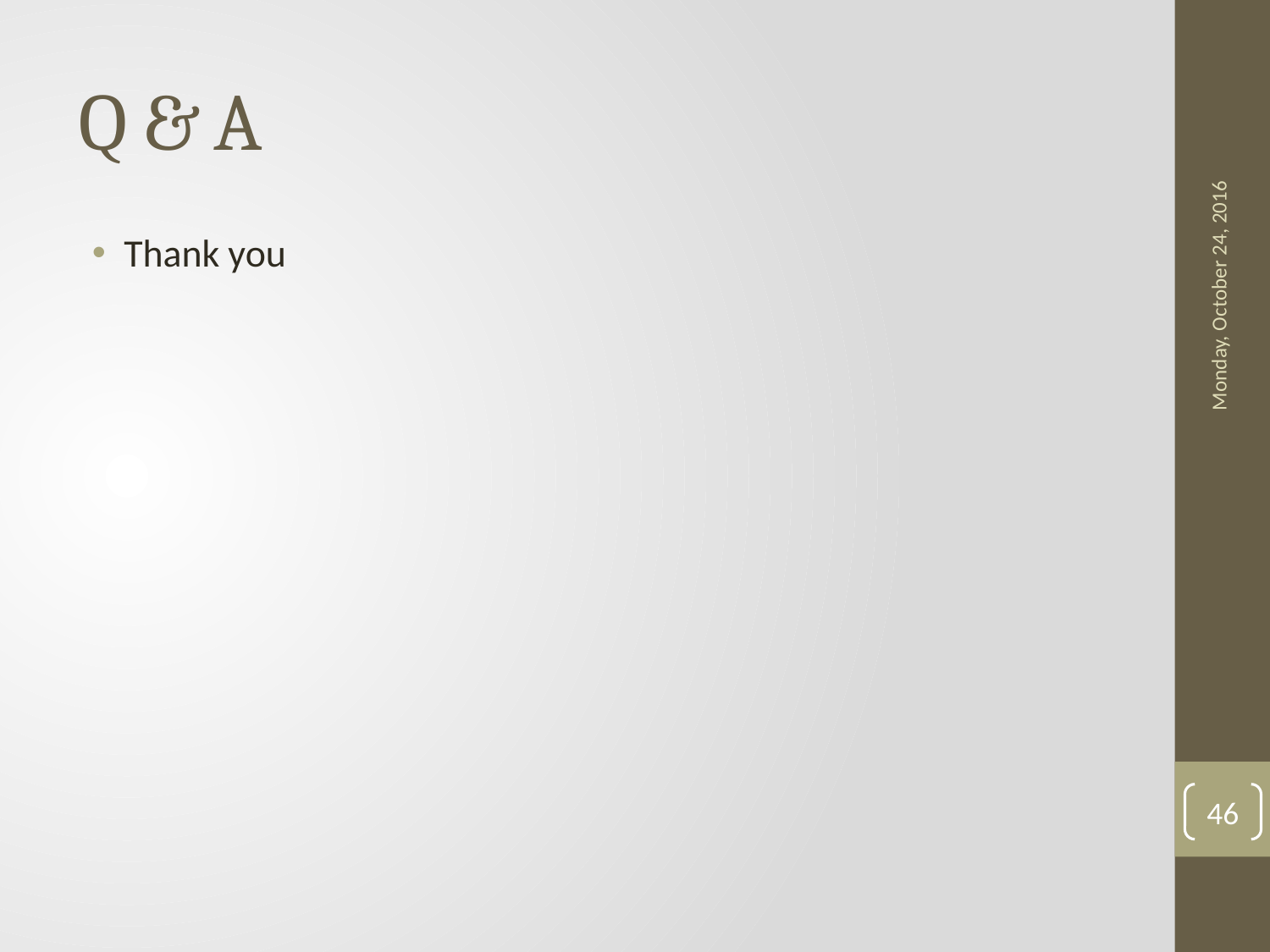

# Q & A
Thank you
Monday, October 24, 2016

46